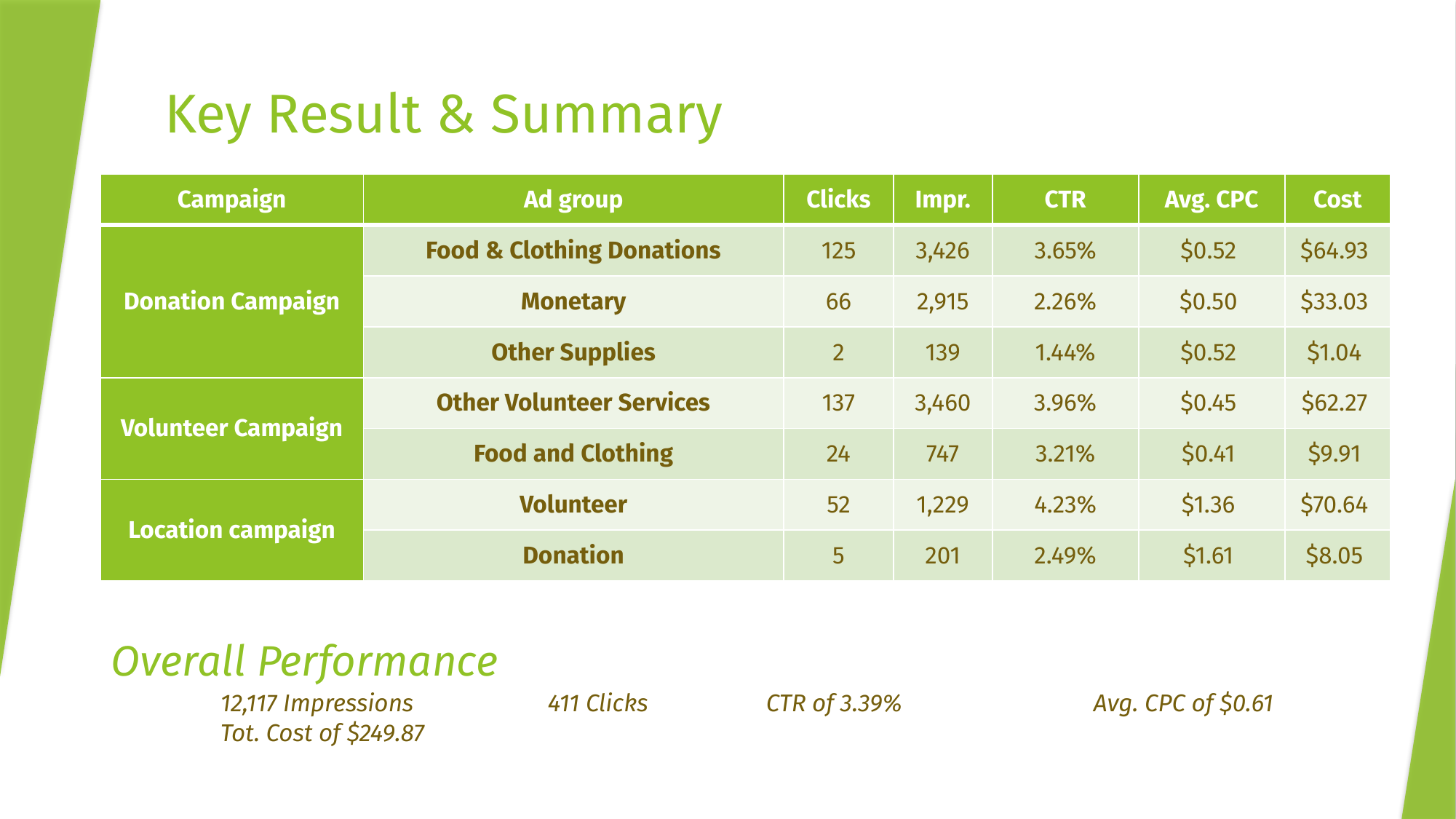

# Key Result & Summary
| Campaign | Ad group | Clicks | Impr. | CTR | Avg. CPC | Cost |
| --- | --- | --- | --- | --- | --- | --- |
| Donation Campaign | Food & Clothing Donations | 125 | 3,426 | 3.65% | $0.52 | $64.93 |
|  | Monetary | 66 | 2,915 | 2.26% | $0.50 | $33.03 |
|  | Other Supplies | 2 | 139 | 1.44% | $0.52 | $1.04 |
| Volunteer Campaign | Other Volunteer Services | 137 | 3,460 | 3.96% | $0.45 | $62.27 |
|  | Food and Clothing | 24 | 747 | 3.21% | $0.41 | $9.91 |
| Location campaign | Volunteer | 52 | 1,229 | 4.23% | $1.36 | $70.64 |
|  | Donation | 5 | 201 | 2.49% | $1.61 | $8.05 |

Overall Performance
	12,117 Impressions		411 Clicks		CTR of 3.39%		Avg. CPC of $0.61		Tot. Cost of $249.87